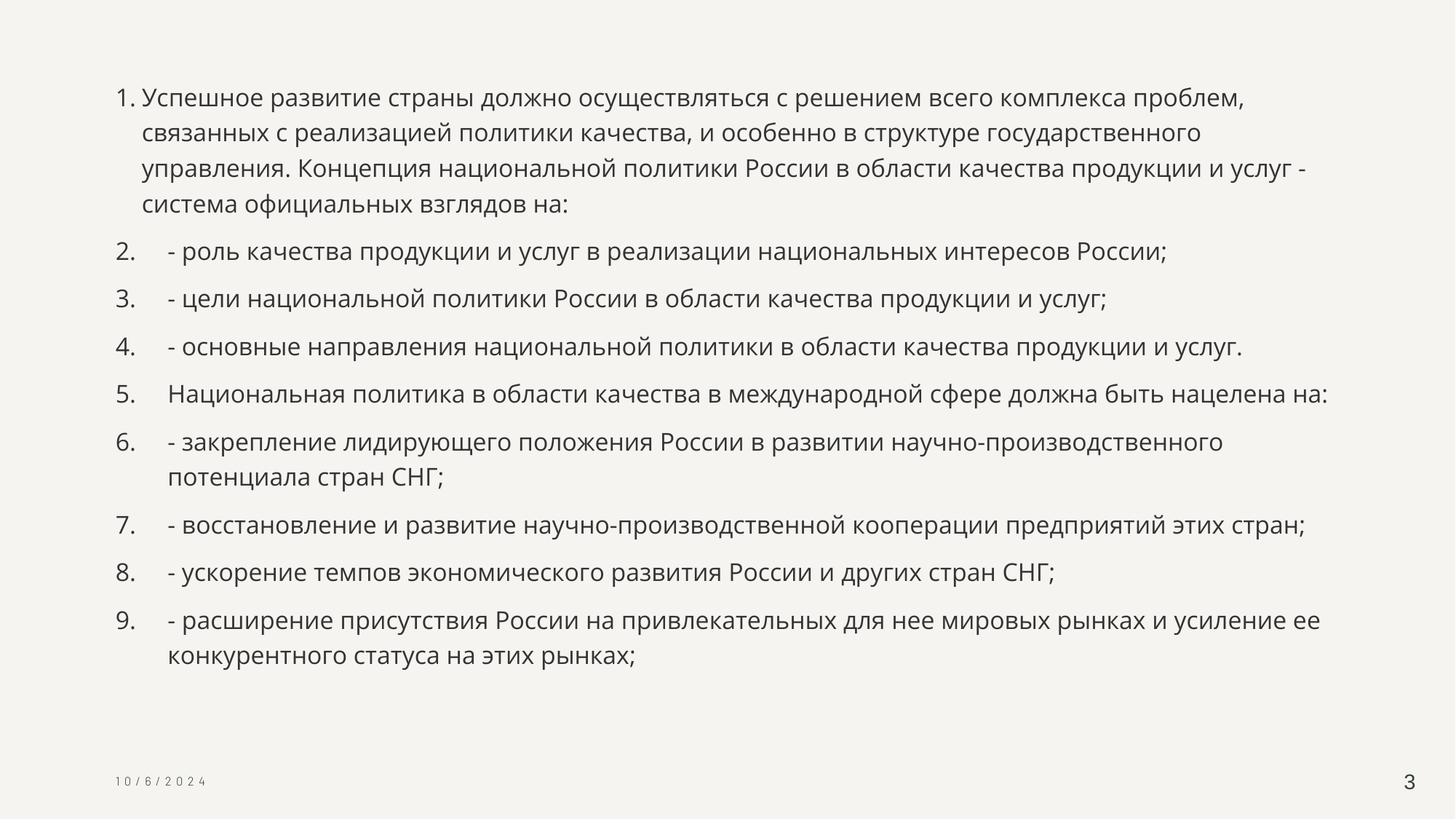

Успешное развитие страны должно осуществляться с решением всего комплекса проблем, связанных с реализацией политики качества, и особенно в структуре государственного управления. Концепция национальной политики России в области качества продукции и услуг - система официальных взглядов на:
- роль качества продукции и услуг в реализации национальных интересов России;
- цели национальной политики России в области качества продукции и услуг;
- основные направления национальной политики в области качества продукции и услуг.
Национальная политика в области качества в международной сфере должна быть нацелена на:
- закрепление лидирующего положения России в развитии научно-производственного потенциала стран СНГ;
- восстановление и развитие научно-производственной кооперации предприятий этих стран;
- ускорение темпов экономического развития России и других стран СНГ;
- расширение присутствия России на привлекательных для нее мировых рынках и усиление ее конкурентного статуса на этих рынках;

10/6/2024
3